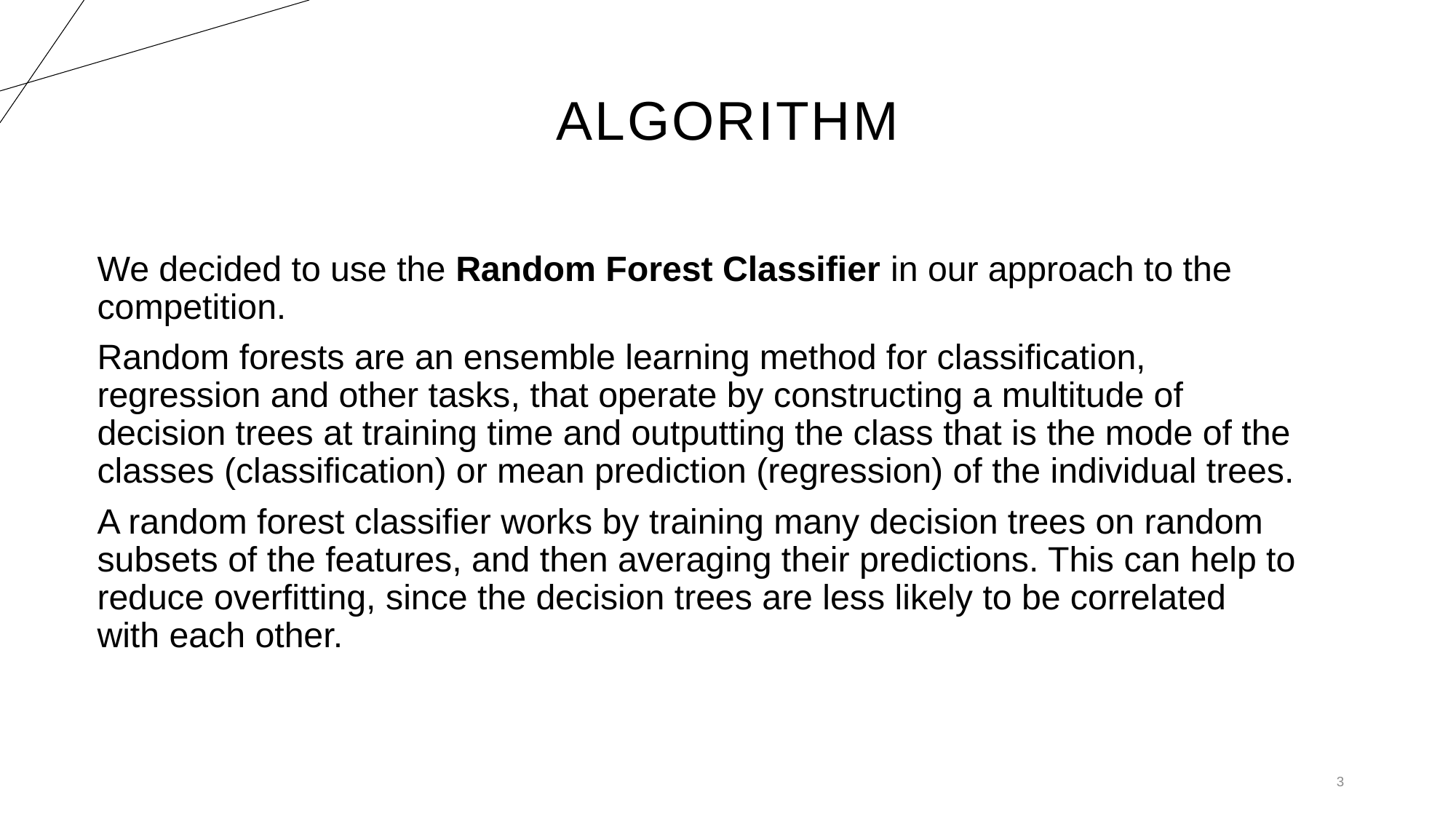

# Algorithm
We decided to use the Random Forest Classifier in our approach to the competition.
Random forests are an ensemble learning method for classification, regression and other tasks, that operate by constructing a multitude of decision trees at training time and outputting the class that is the mode of the classes (classification) or mean prediction (regression) of the individual trees.
A random forest classifier works by training many decision trees on random subsets of the features, and then averaging their predictions. This can help to reduce overfitting, since the decision trees are less likely to be correlated with each other.
3